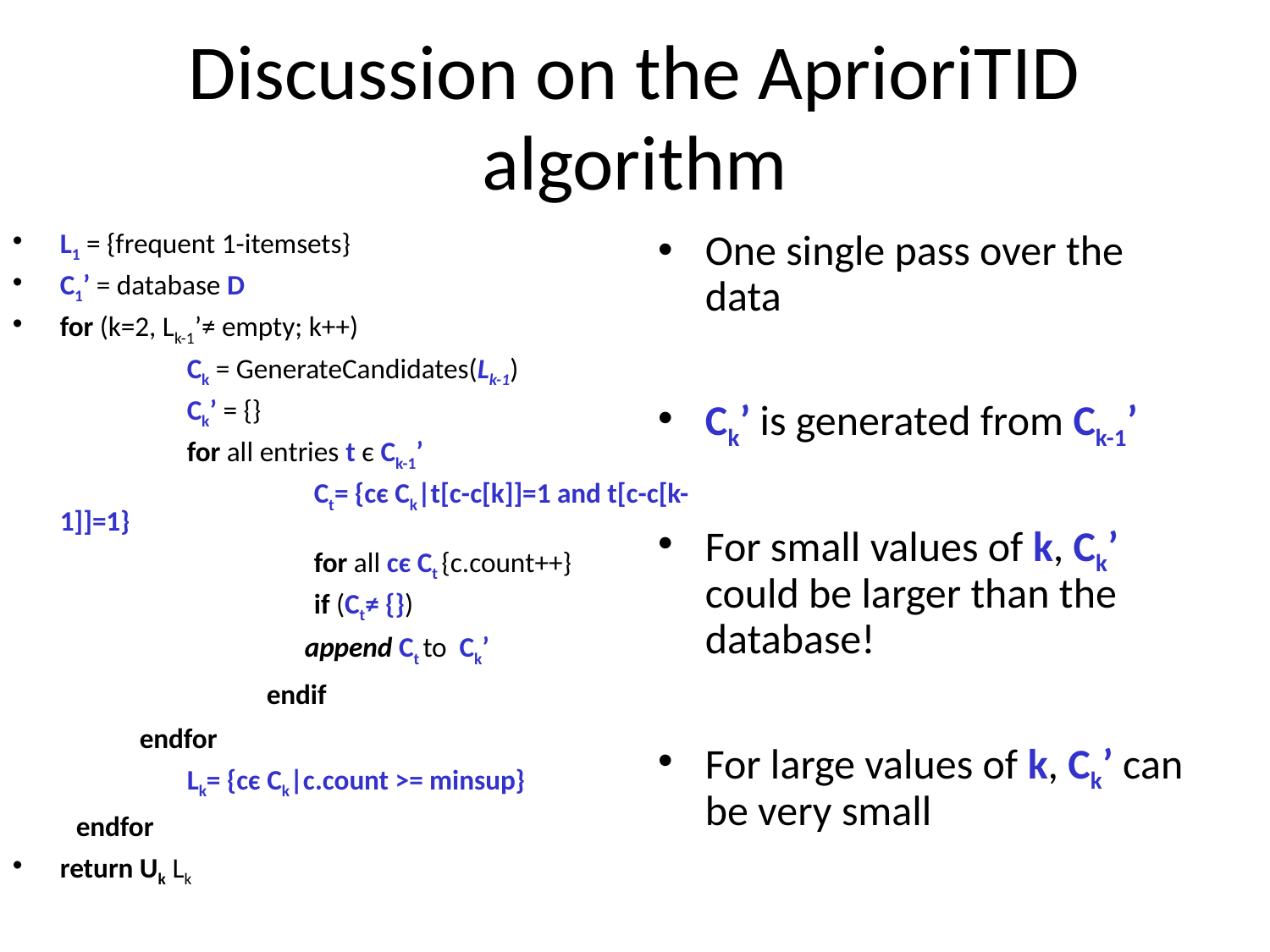

# Discussion on the AprioriTID algorithm
L1 = {frequent 1-itemsets}
C1’ = database D
for (k=2, Lk-1’≠ empty; k++)‏
 		Ck = GenerateCandidates(Lk-1)‏
		Ck’ = {}
		for all entries t є Ck-1’
			Ct= {cє Ck|t[c-c[k]]=1 and t[c-c[k-1]]=1}
			for all cє Ct {c.count++}
			if (Ct≠ {})
      append Ct to  Ck’
endif
endfor
		Lk= {cє Ck|c.count >= minsup}
endfor
return Uk Lk

One single pass over the data

Ck’ is generated from Ck-1’

For small values of k, Ck’ could be larger than the database!

For large values of k, Ck’ can be very small